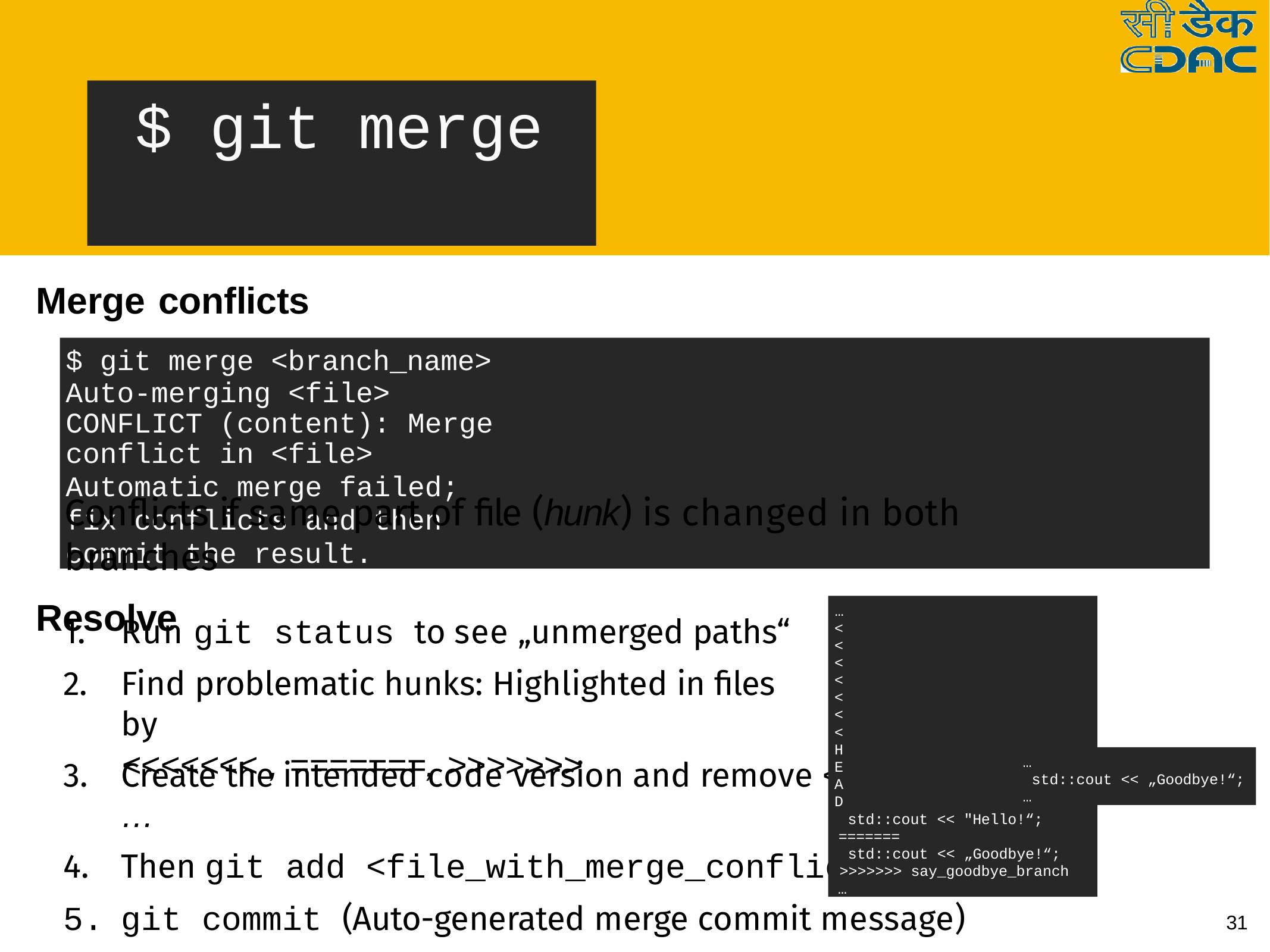

# $ git merge
Merge conflicts
$ git merge <branch_name> Auto-merging <file>
CONFLICT (content): Merge conflict in <file>
Automatic merge failed; fix conflicts and then commit the result.
Conflicts if same part of file (hunk) is changed in both branches
Resolve
…
<<<<<<< HEAD
std::cout << "Hello!“;
=======
std::cout << „Goodbye!“;
>>>>>>> say_goodbye_branch
…
Run git status to see „unmerged paths“
Find problematic hunks: Highlighted in files by
<<<<<<< , =======, >>>>>>>
Create the intended code version and remove <<<<<<< ,…
Then git add <file_with_merge_conflict>
git commit (Auto-generated merge commit message)
…
std::cout << „Goodbye!“;
…
31